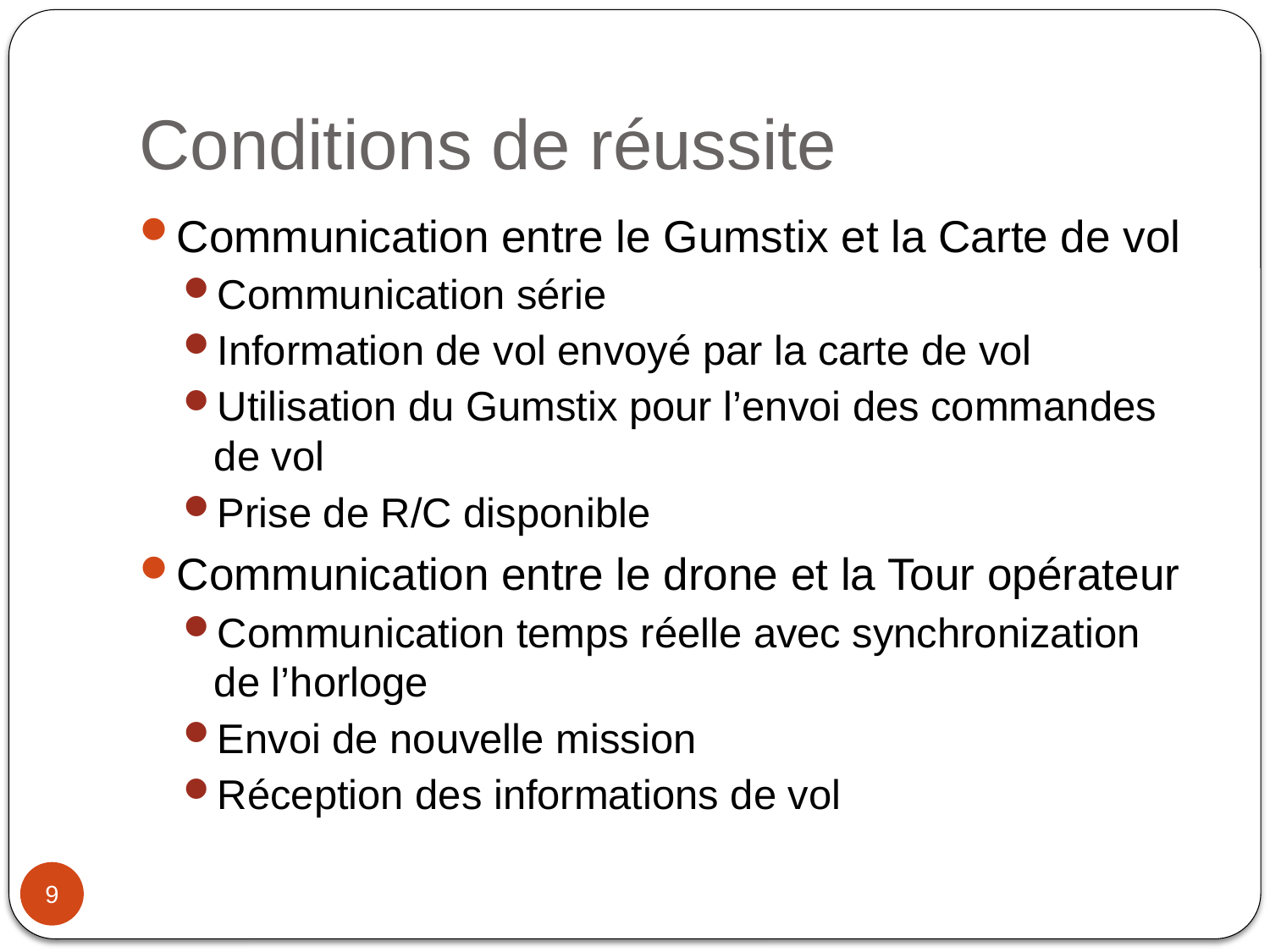

# Conditions de réussite
Communication entre le Gumstix et la Carte de vol
Communication série
Information de vol envoyé par la carte de vol
Utilisation du Gumstix pour l’envoi des commandes de vol
Prise de R/C disponible
Communication entre le drone et la Tour opérateur
Communication temps réelle avec synchronization de l’horloge
Envoi de nouvelle mission
Réception des informations de vol

9